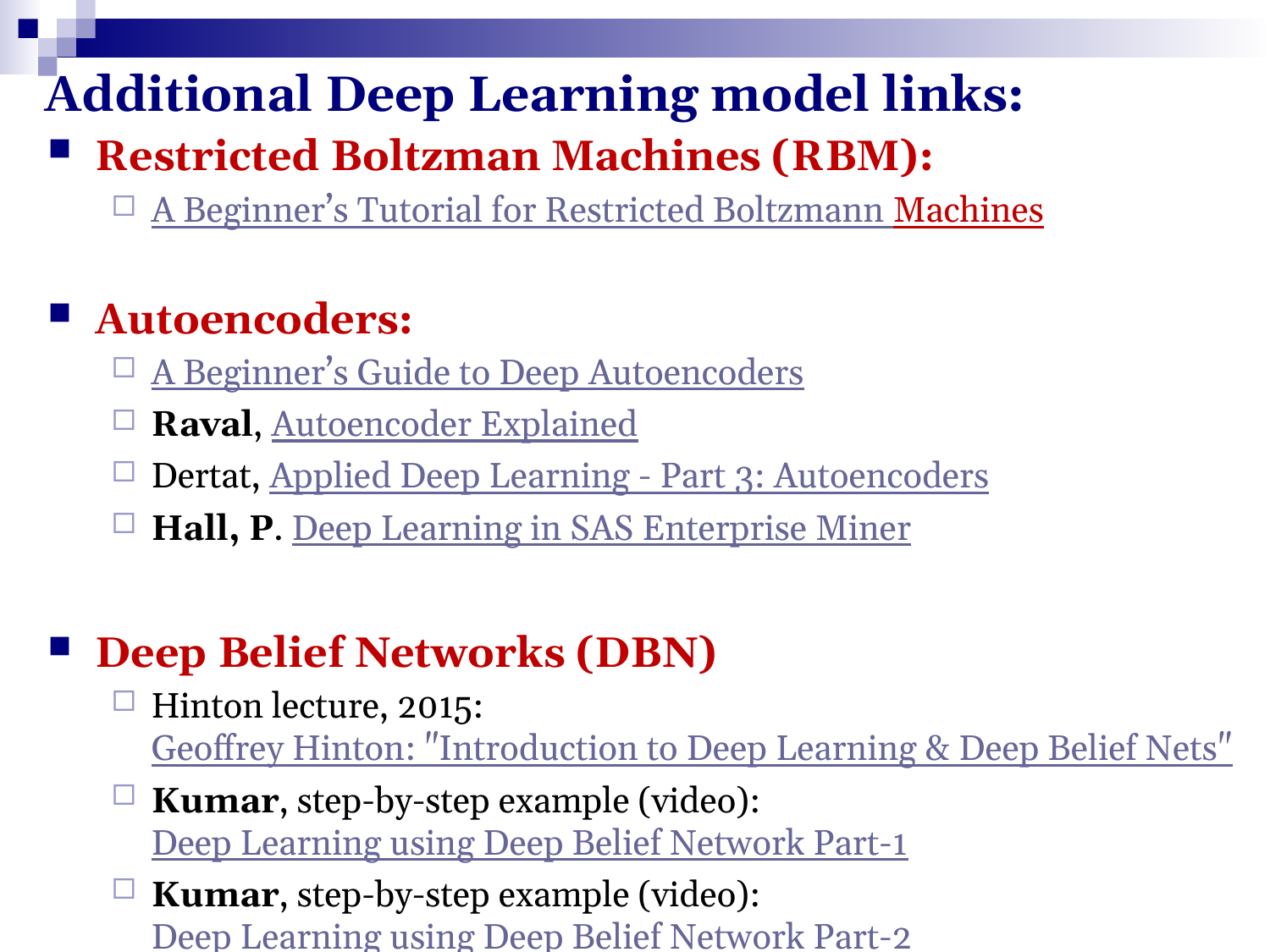

# Additional Deep Learning model links:
Restricted Boltzman Machines (RBM):
A Beginner’s Tutorial for Restricted Boltzmann Machines
Autoencoders:
A Beginner’s Guide to Deep Autoencoders
Raval, Autoencoder Explained
Dertat, Applied Deep Learning - Part 3: Autoencoders
Hall, P. Deep Learning in SAS Enterprise Miner

Deep Belief Networks (DBN)
Hinton lecture, 2015: Geoffrey Hinton: "Introduction to Deep Learning & Deep Belief Nets"
Kumar, step-by-step example (video): Deep Learning using Deep Belief Network Part-1
Kumar, step-by-step example (video): Deep Learning using Deep Belief Network Part-2